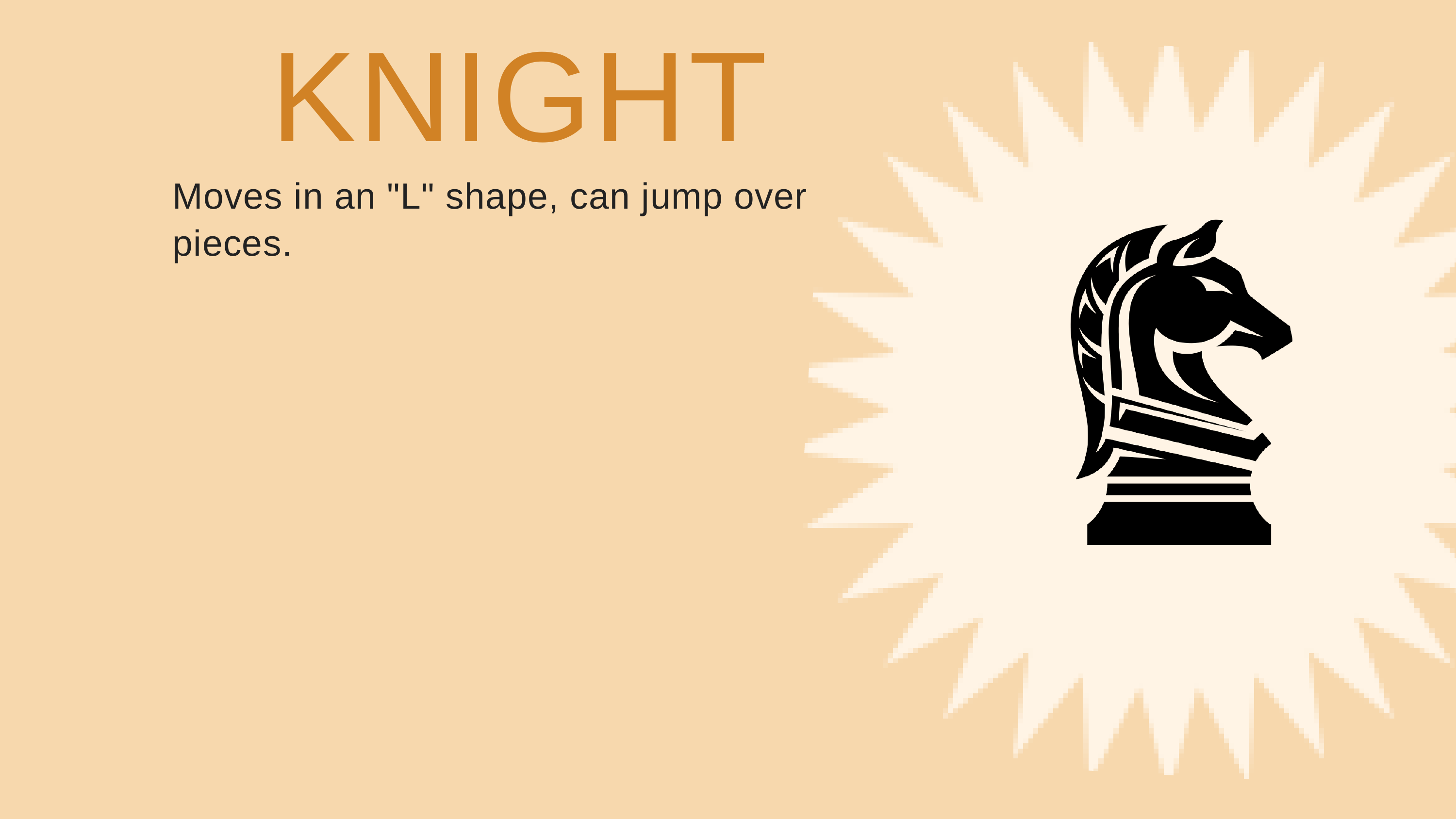

KNIGHT
Moves in an "L" shape, can jump over pieces.